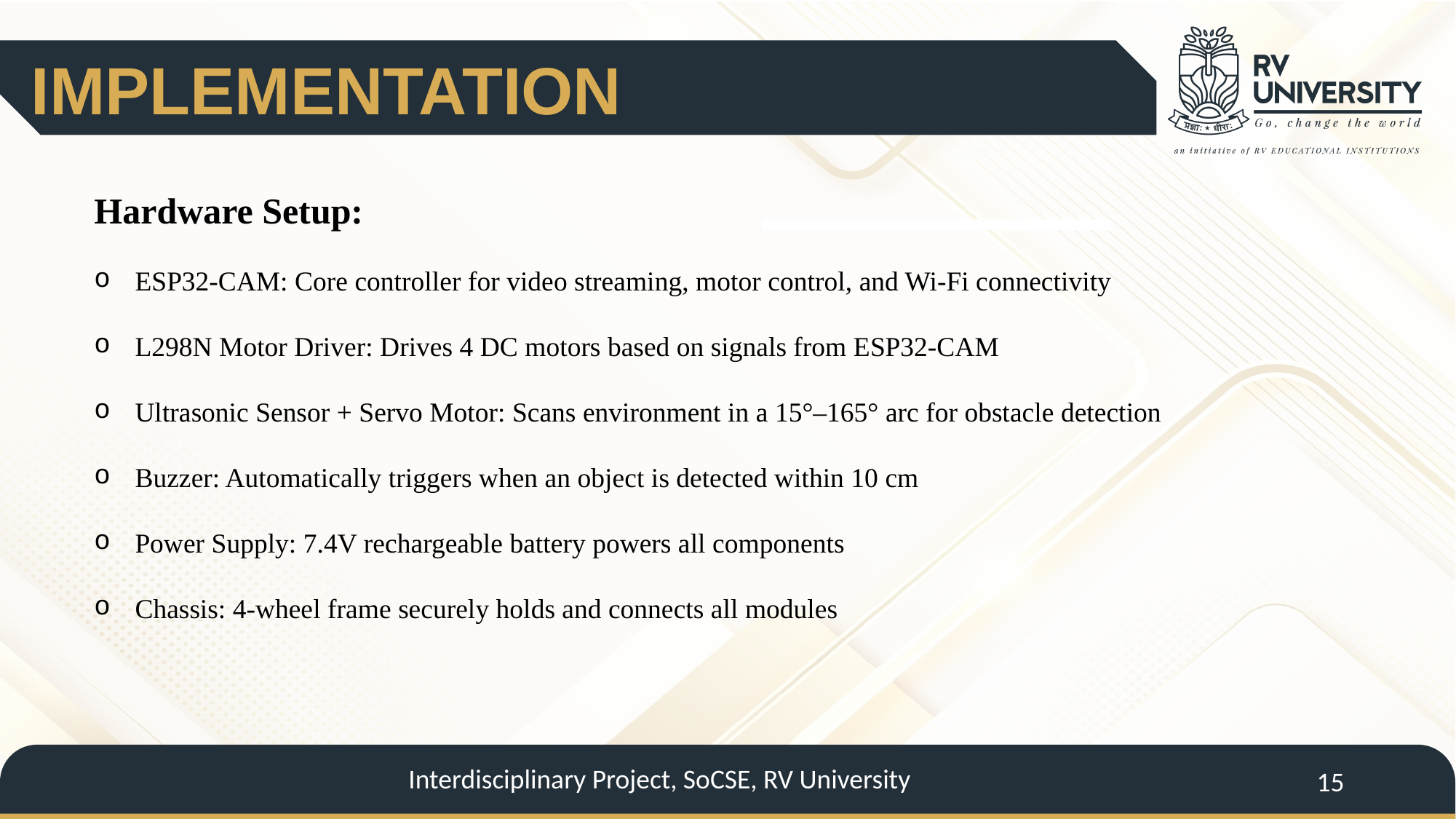

IMPLEMENTATION

Hardware Setup:
ESP32-CAM: Core controller for video streaming, motor control, and Wi-Fi connectivity
L298N Motor Driver: Drives 4 DC motors based on signals from ESP32-CAM
Ultrasonic Sensor + Servo Motor: Scans environment in a 15°–165° arc for obstacle detection
Buzzer: Automatically triggers when an object is detected within 10 cm
Power Supply: 7.4V rechargeable battery powers all components
Chassis: 4-wheel frame securely holds and connects all modules

Interdisciplinary Project, SoCSE, RV University
15